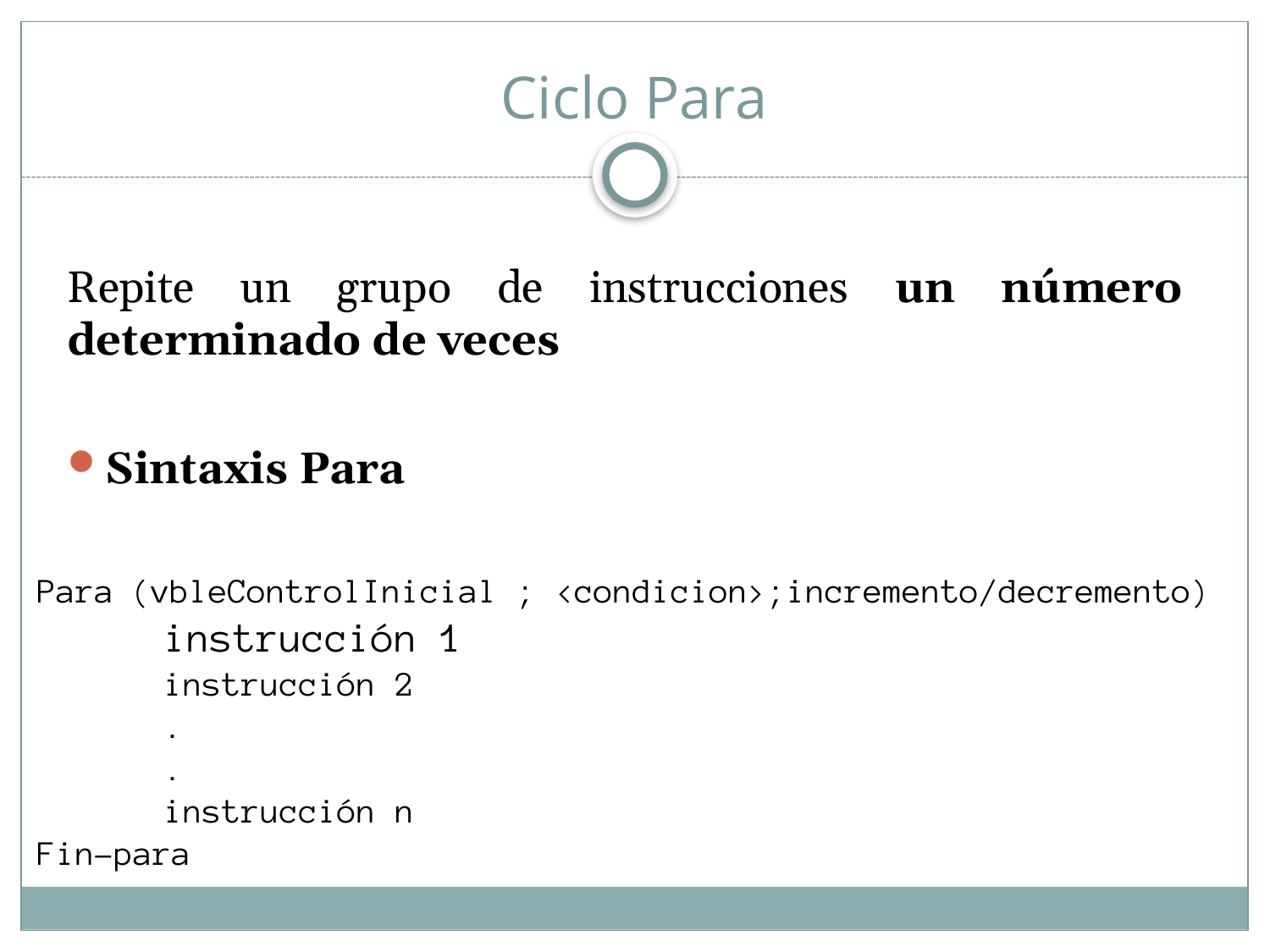

# Ciclo Para

Repite un grupo de instrucciones un número determinado de veces
Sintaxis Para

Para (vbleControlInicial ; <condicion>;incremento/decremento)
	instrucción 1
	instrucción 2
	.
	.
	instrucción n
Fin-para